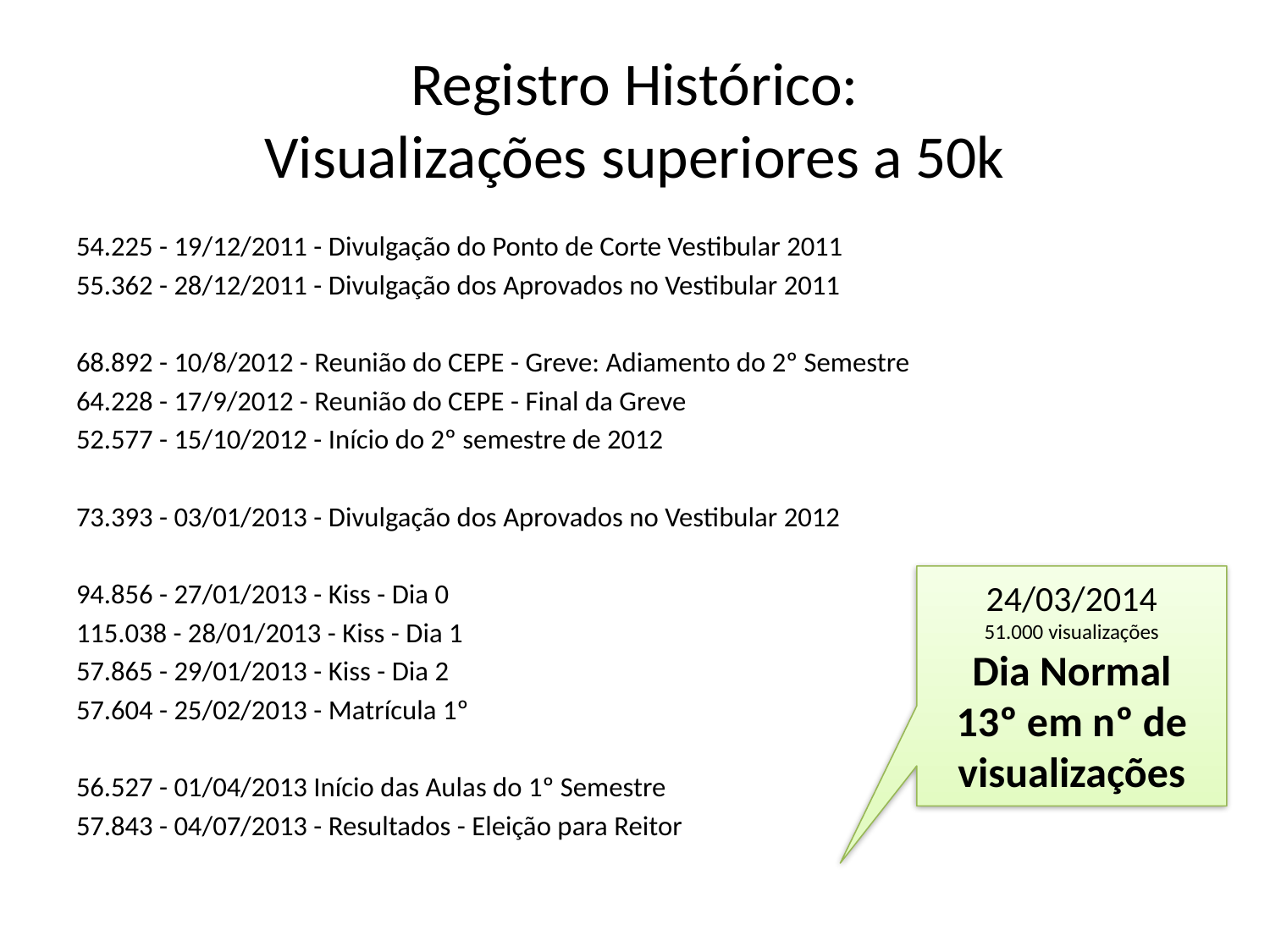

# Registro Histórico: Visualizações superiores a 50k
54.225 - 19/12/2011 - Divulgação do Ponto de Corte Vestibular 2011
55.362 - 28/12/2011 - Divulgação dos Aprovados no Vestibular 2011

68.892 - 10/8/2012 - Reunião do CEPE - Greve: Adiamento do 2º Semestre
64.228 - 17/9/2012 - Reunião do CEPE - Final da Greve
52.577 - 15/10/2012 - Início do 2º semestre de 2012

73.393 - 03/01/2013 - Divulgação dos Aprovados no Vestibular 2012

94.856 - 27/01/2013 - Kiss - Dia 0
115.038 - 28/01/2013 - Kiss - Dia 1
57.865 - 29/01/2013 - Kiss - Dia 2
57.604 - 25/02/2013 - Matrícula 1º

56.527 - 01/04/2013 Início das Aulas do 1º Semestre
57.843 - 04/07/2013 - Resultados - Eleição para Reitor
24/03/2014
51.000 visualizações
Dia Normal
13º em nº de visualizações